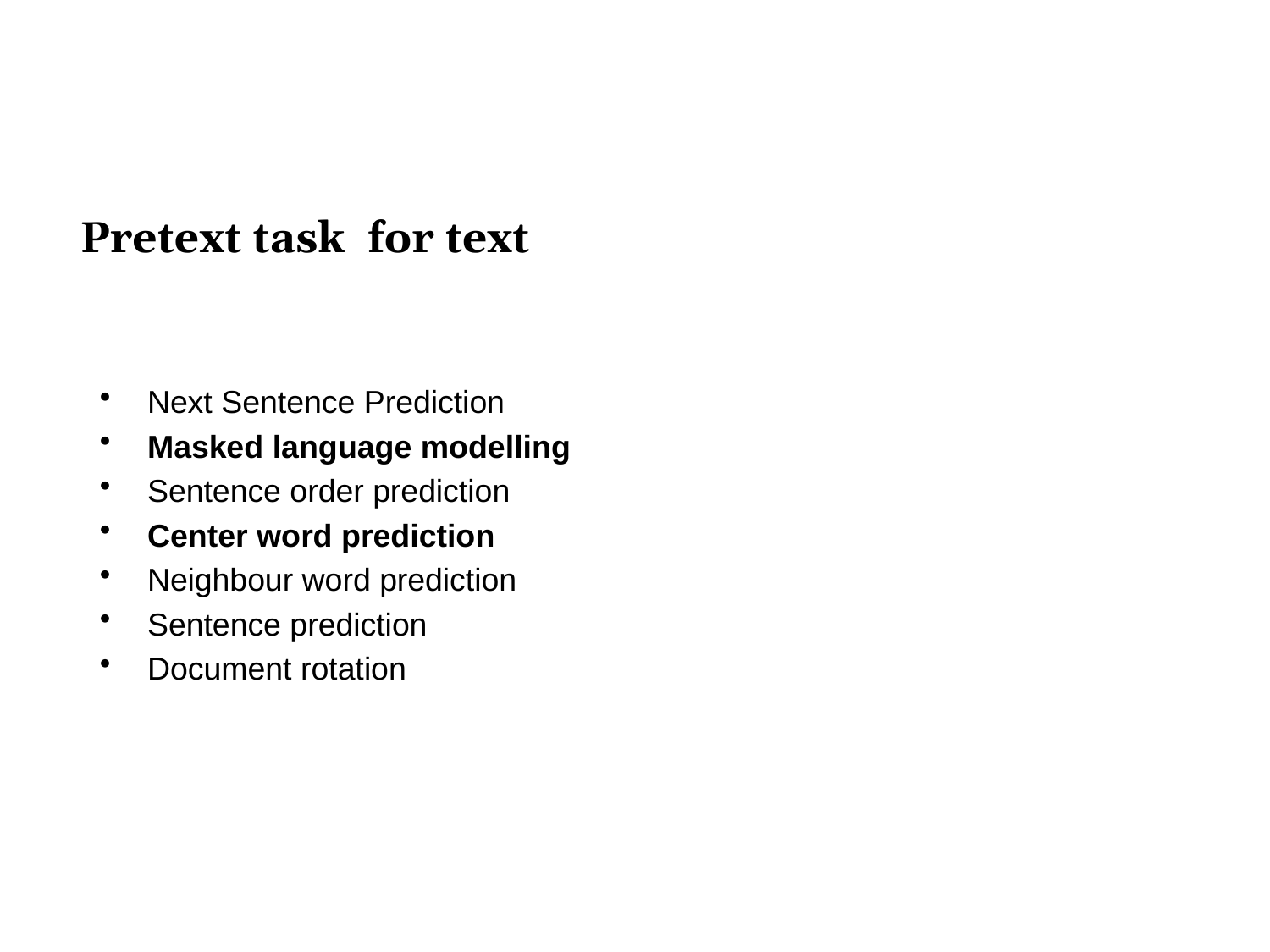

# Pretext task  for text
Next Sentence Prediction
Masked language modelling
Sentence order prediction
Center word prediction
Neighbour word prediction
Sentence prediction
Document rotation